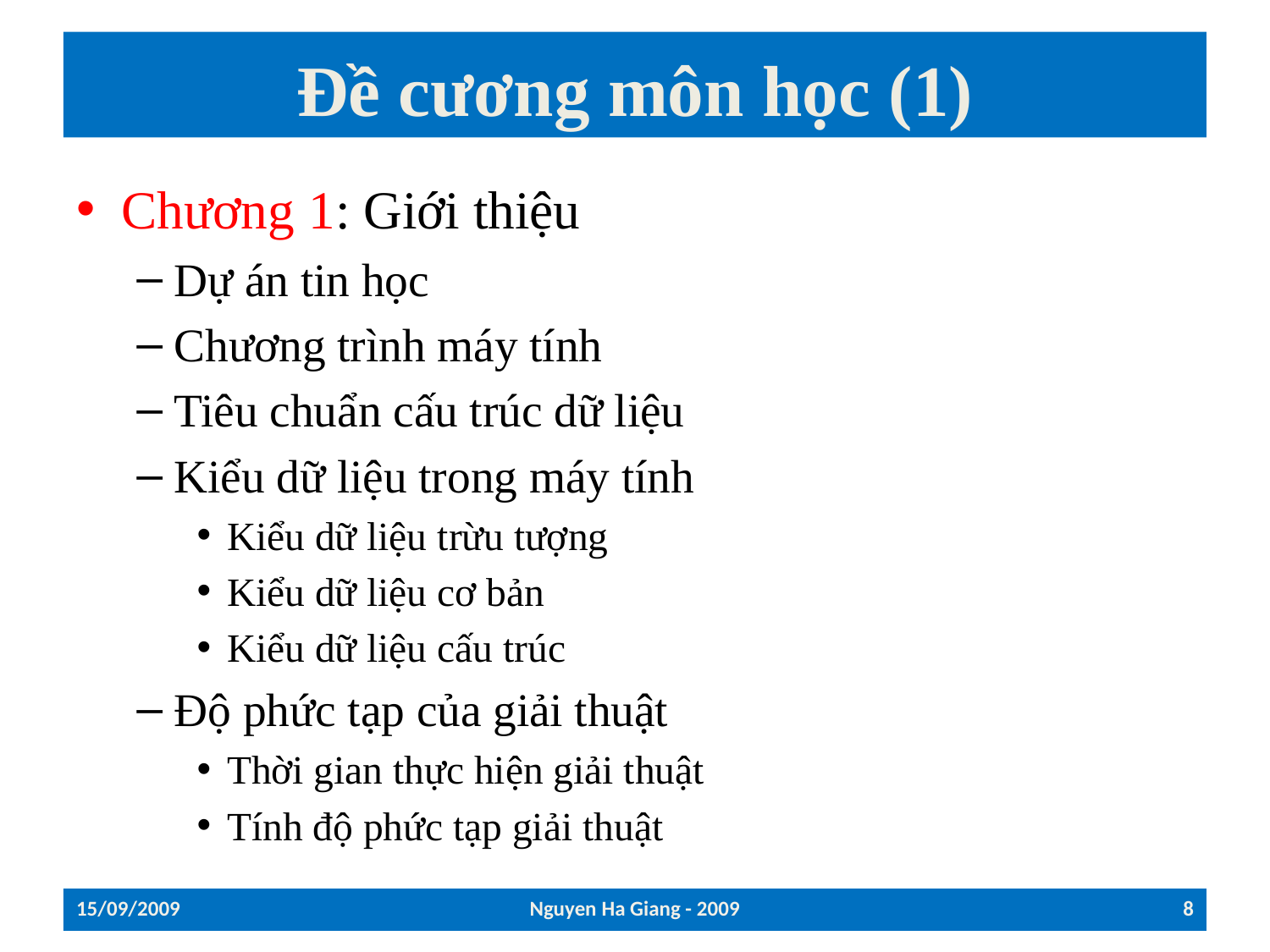

# Đề cương môn học (1)
Chương 1: Giới thiệu
Dự án tin học
Chương trình máy tính
Tiêu chuẩn cấu trúc dữ liệu
Kiểu dữ liệu trong máy tính
Kiểu dữ liệu trừu tượng
Kiểu dữ liệu cơ bản
Kiểu dữ liệu cấu trúc
Độ phức tạp của giải thuật
Thời gian thực hiện giải thuật
Tính độ phức tạp giải thuật

15/09/2009
Nguyen Ha Giang - 2009
8